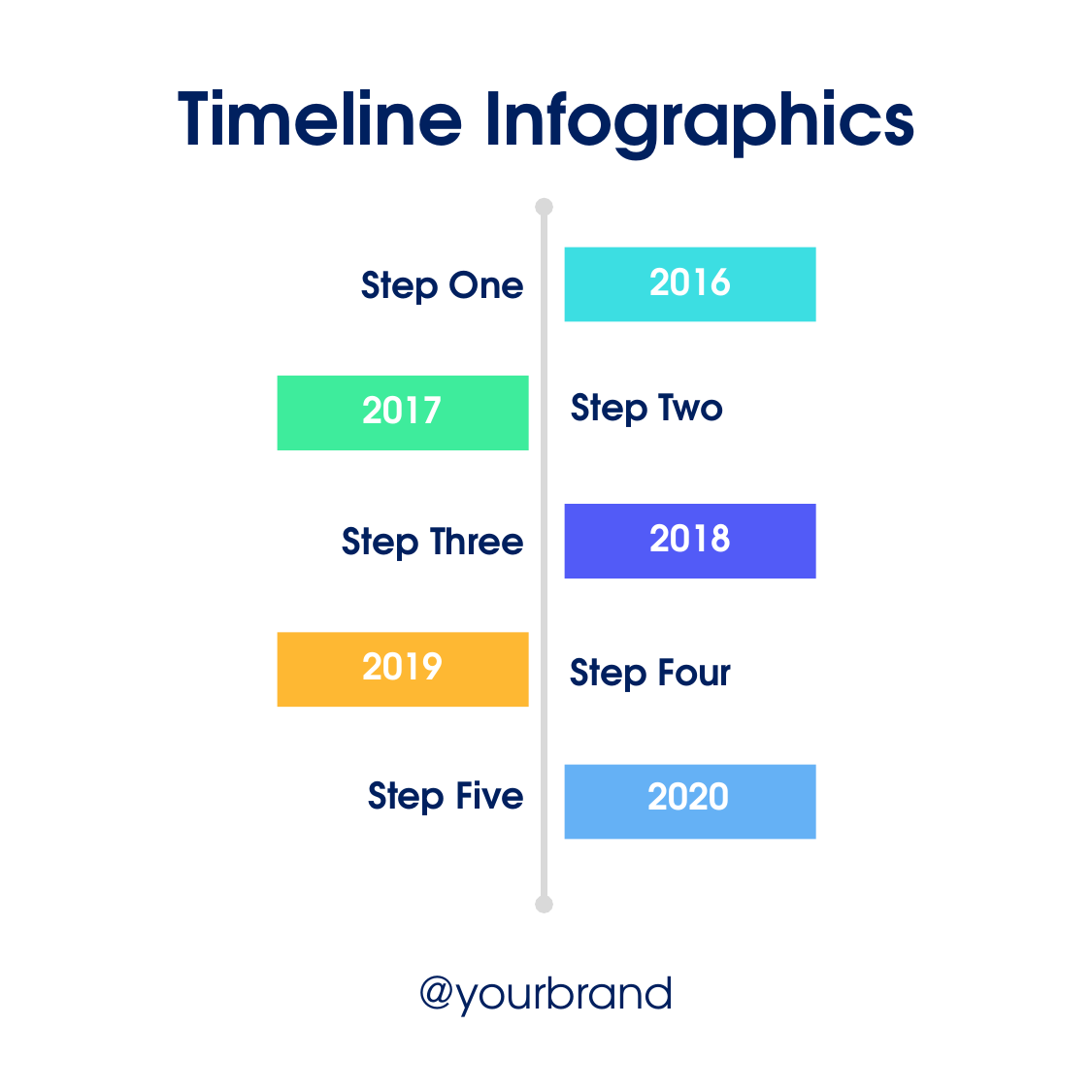

Timeline Infographics

2016
Step One

2017
Step Two

2018
Step Three

2019
Step Four

2020
Step Five
@yourbrand